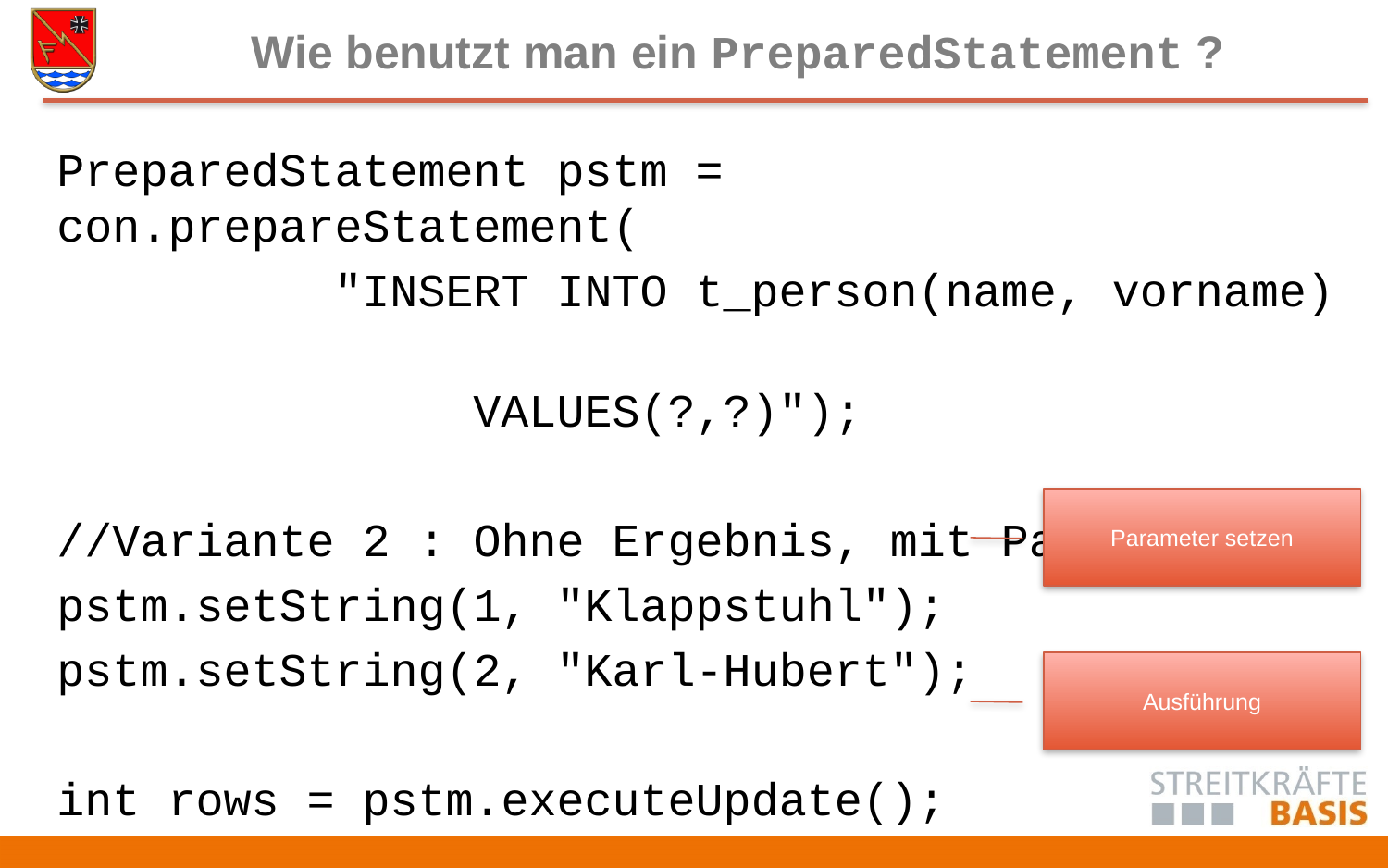

# Wie benutzt man ein PreparedStatement ?
PreparedStatement pstm = 	con.prepareStatement(
		"INSERT INTO t_person(name, vorname)
			VALUES(?,?)");

//Variante 2 : Ohne Ergebnis, mit Parametern
pstm.setString(1, "Klappstuhl");
pstm.setString(2, "Karl-Hubert");

int rows = pstm.executeUpdate();

Parameter setzen
Ausführung